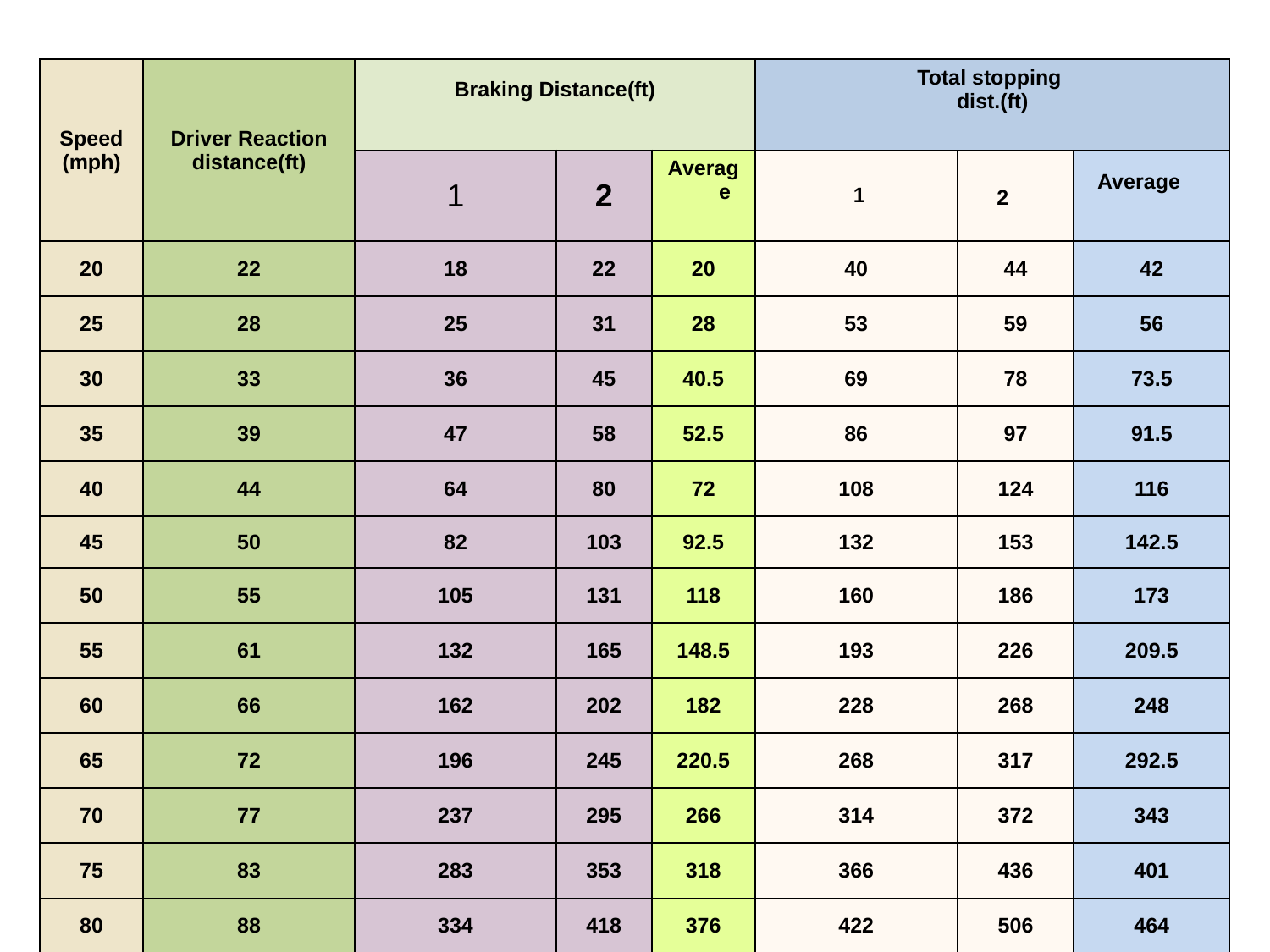

| Speed (mph) | Driver Reaction distance(ft) | Braking Distance(ft) |  |  | Total stopping dist.(ft) |  |  |
| --- | --- | --- | --- | --- | --- | --- | --- |
|  |  | 1 | 2 | Average | 1 | 2 | Average |
| 20 | 22 | 18 | 22 | 20 | 40 | 44 | 42 |
| 25 | 28 | 25 | 31 | 28 | 53 | 59 | 56 |
| 30 | 33 | 36 | 45 | 40.5 | 69 | 78 | 73.5 |
| 35 | 39 | 47 | 58 | 52.5 | 86 | 97 | 91.5 |
| 40 | 44 | 64 | 80 | 72 | 108 | 124 | 116 |
| 45 | 50 | 82 | 103 | 92.5 | 132 | 153 | 142.5 |
| 50 | 55 | 105 | 131 | 118 | 160 | 186 | 173 |
| 55 | 61 | 132 | 165 | 148.5 | 193 | 226 | 209.5 |
| 60 | 66 | 162 | 202 | 182 | 228 | 268 | 248 |
| 65 | 72 | 196 | 245 | 220.5 | 268 | 317 | 292.5 |
| 70 | 77 | 237 | 295 | 266 | 314 | 372 | 343 |
| 75 | 83 | 283 | 353 | 318 | 366 | 436 | 401 |
| 80 | 88 | 334 | 418 | 376 | 422 | 506 | 464 |